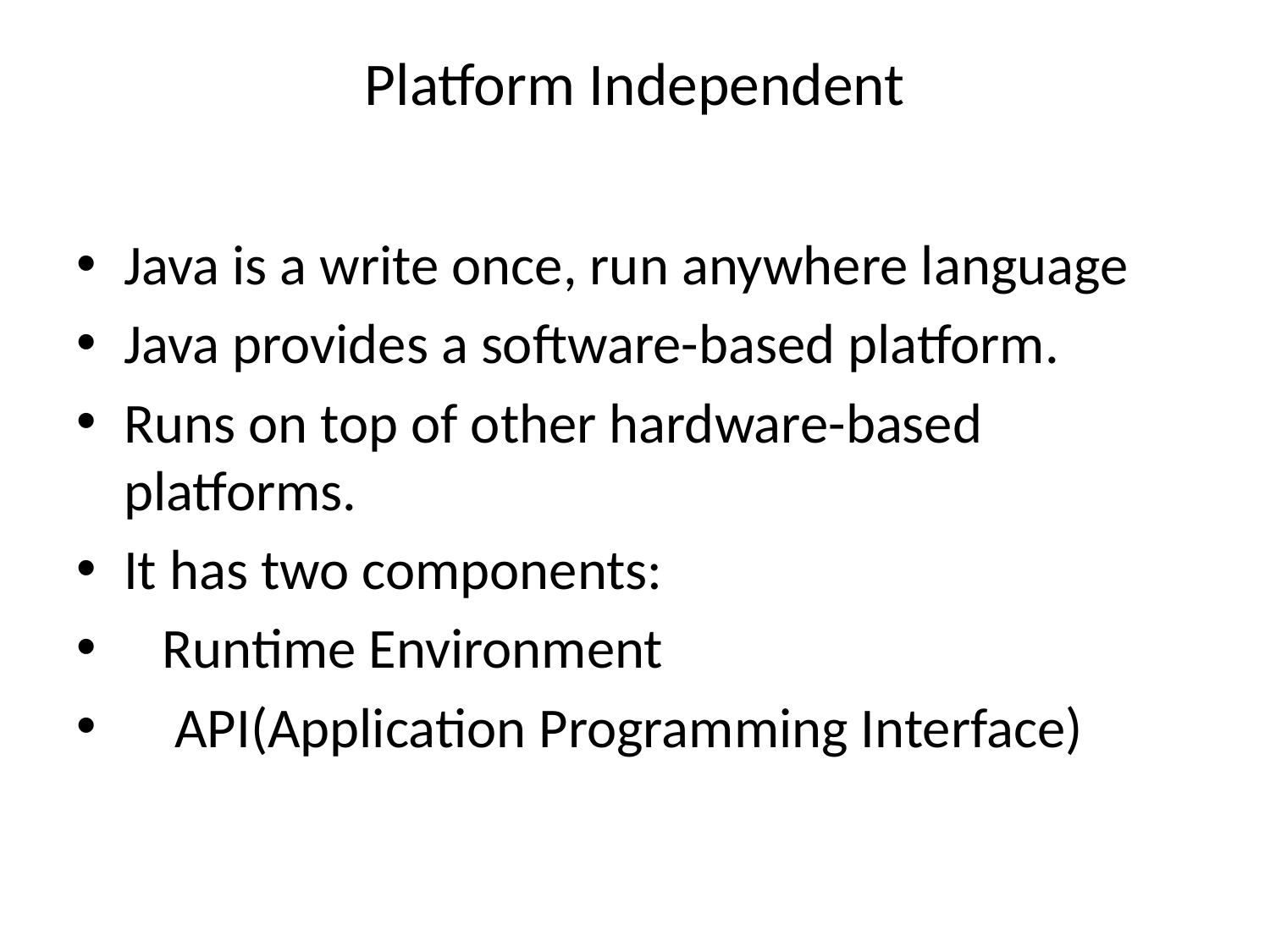

# Platform Independent
Java is a write once, run anywhere language
Java provides a software-based platform.
Runs on top of other hardware-based platforms.
It has two components:
   Runtime Environment
    API(Application Programming Interface)